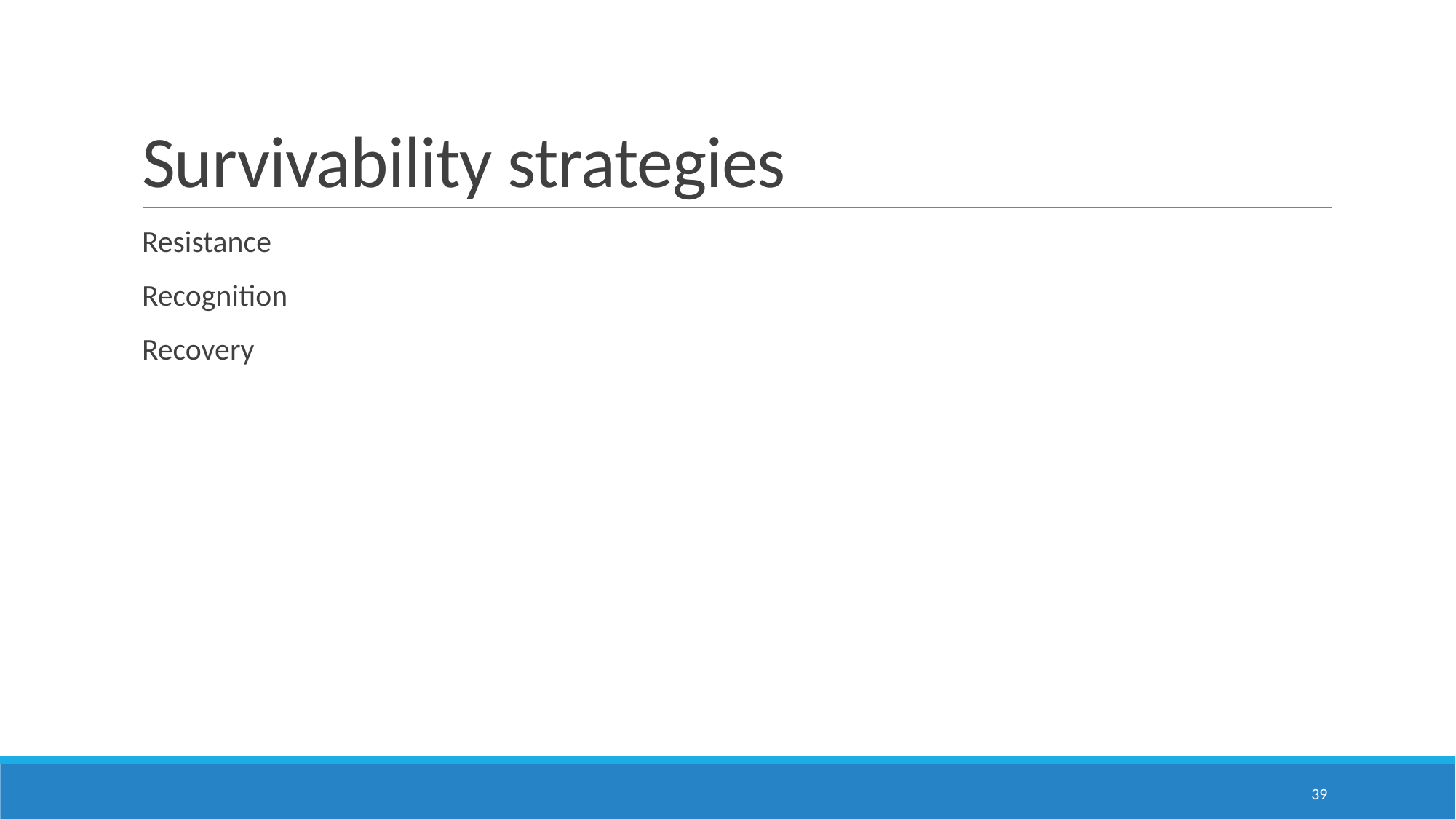

# Survivability strategies
Resistance
Recognition
Recovery
39